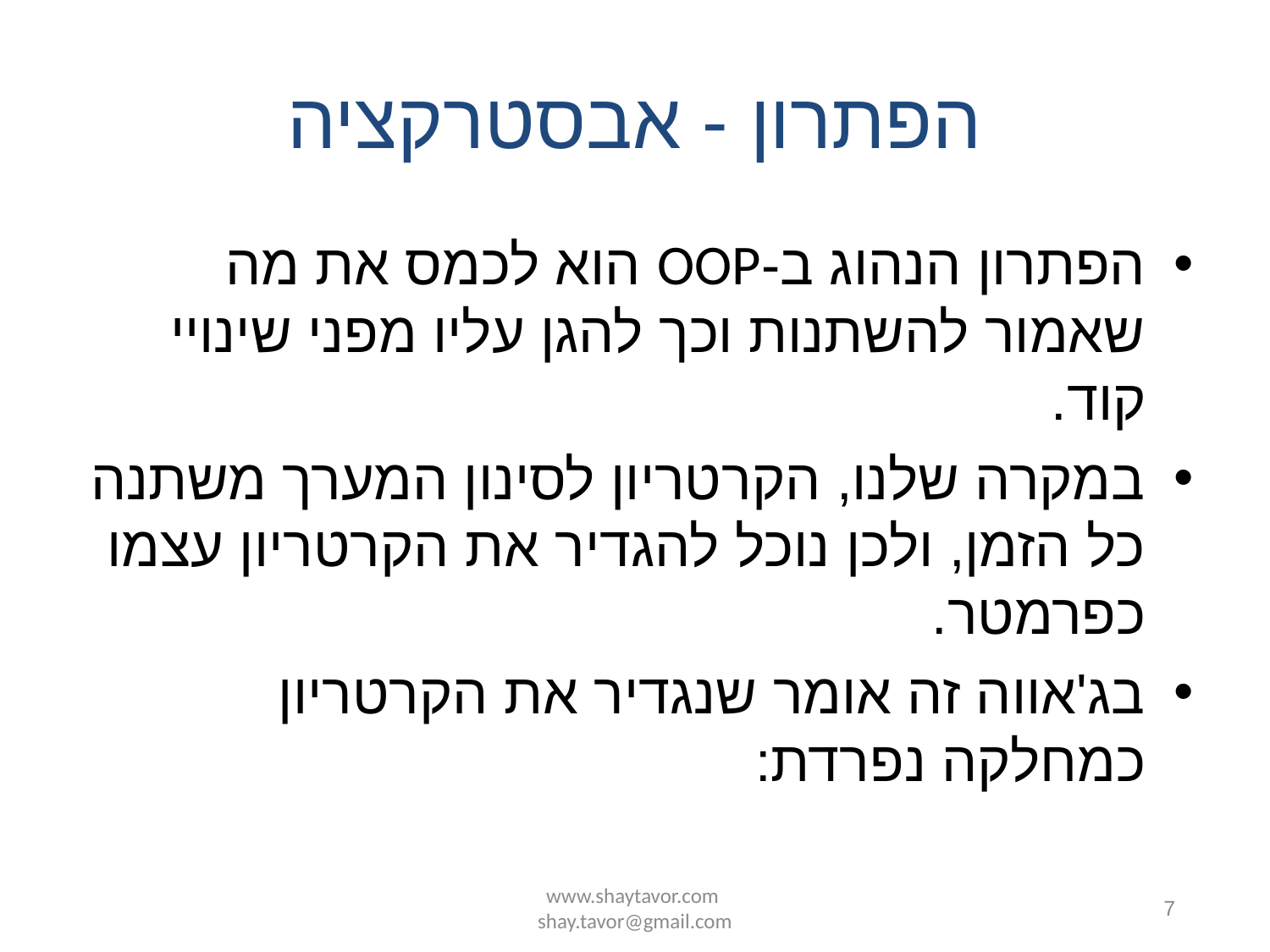

# הפתרון - אבסטרקציה
הפתרון הנהוג ב-OOP הוא לכמס את מה שאמור להשתנות וכך להגן עליו מפני שינויי קוד.
במקרה שלנו, הקרטריון לסינון המערך משתנה כל הזמן, ולכן נוכל להגדיר את הקרטריון עצמו כפרמטר.
בג'אווה זה אומר שנגדיר את הקרטריון כמחלקה נפרדת:
www.shaytavor.com  shay.tavor@gmail.com
7